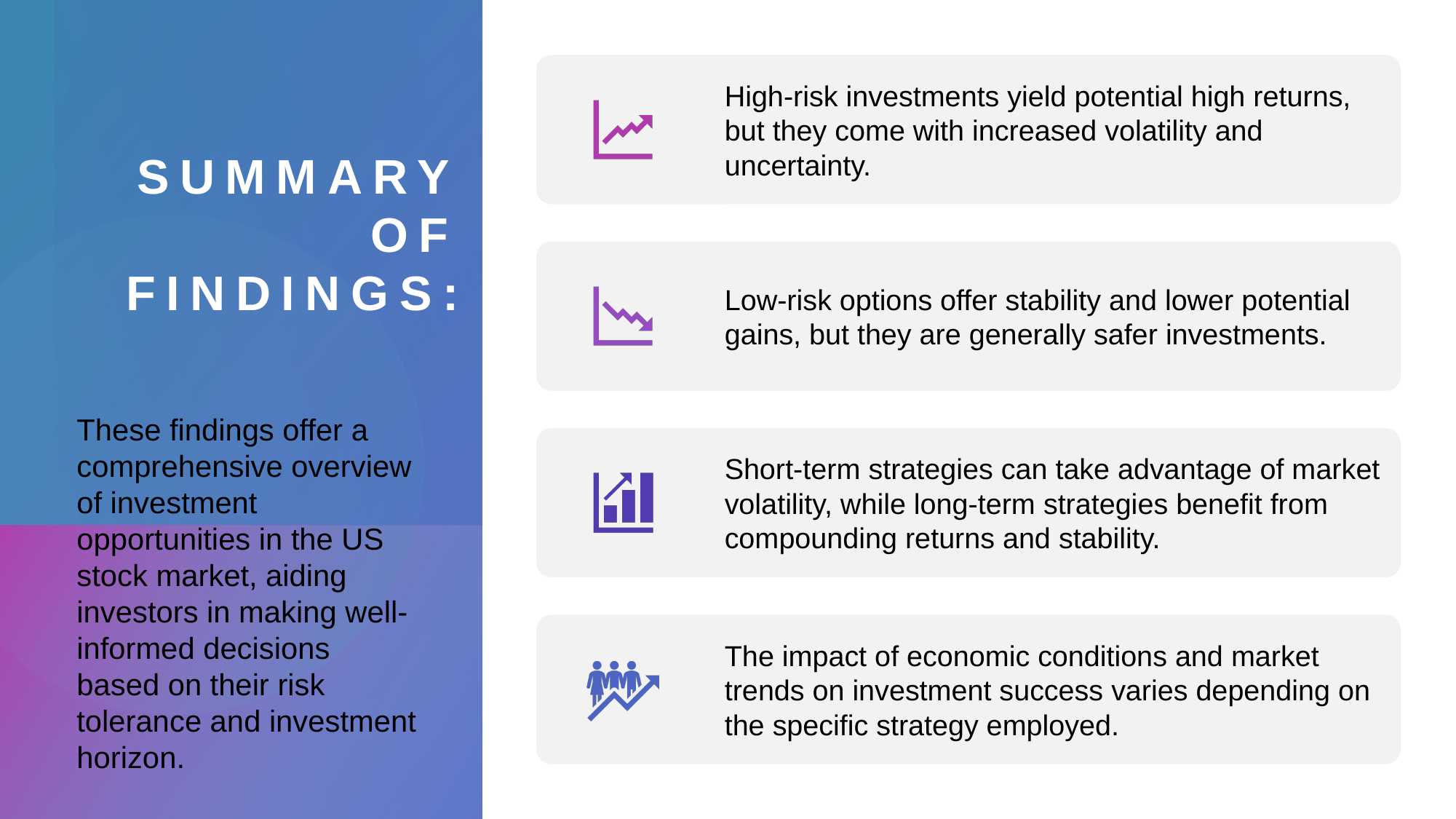

# Summary of Findings:

High-risk investments yield potential high returns, but they come with increased volatility and uncertainty.
Low-risk options offer stability and lower potential gains, but they are generally safer investments.
Short-term strategies can take advantage of market volatility, while long-term strategies benefit from compounding returns and stability.
The impact of economic conditions and market trends on investment success varies depending on the specific strategy employed.

These findings offer a comprehensive overview of investment opportunities in the US stock market, aiding investors in making well-informed decisions based on their risk tolerance and investment horizon.